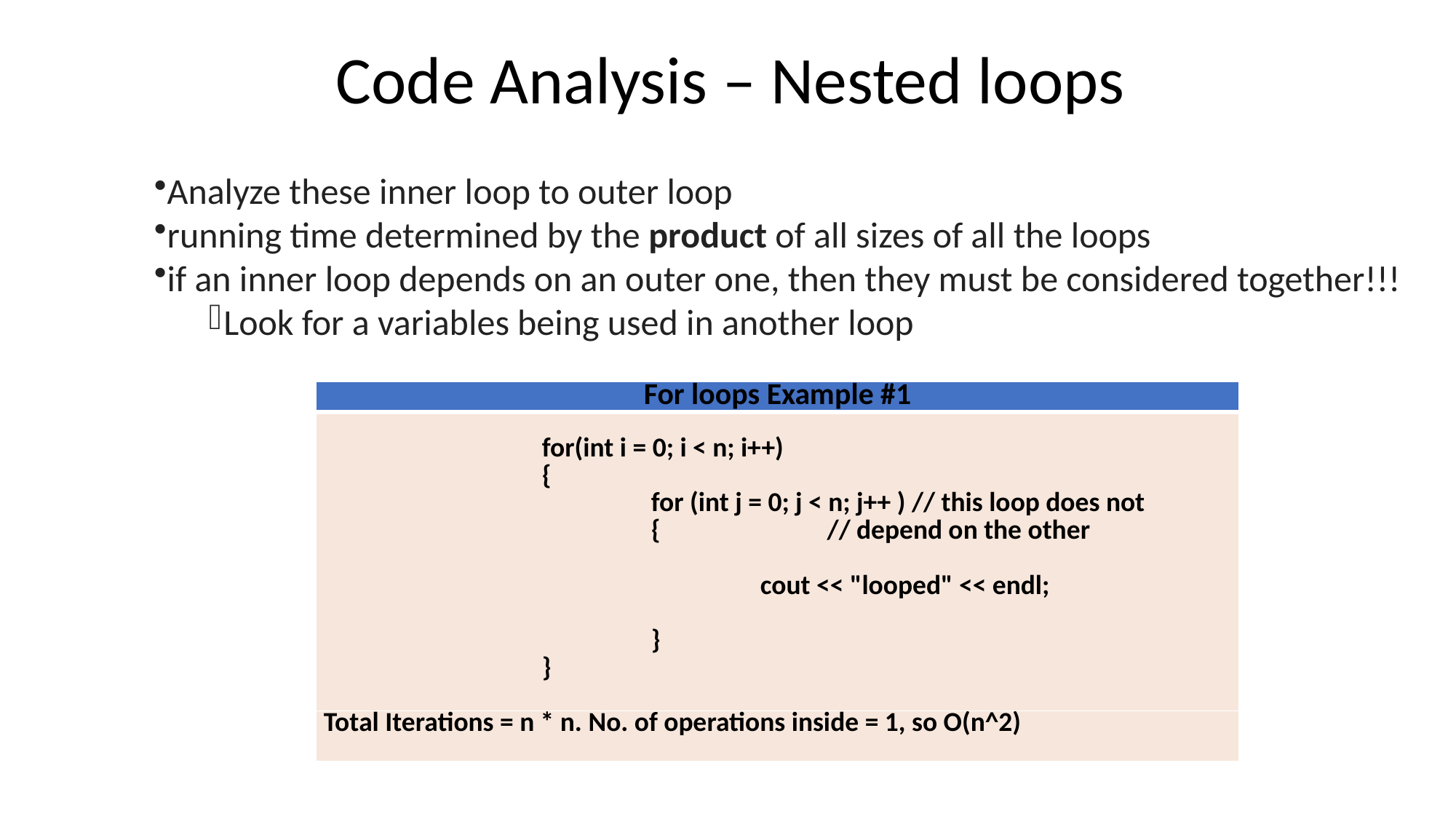

# Code Analysis – Nested loops
Analyze these inner loop to outer loop
running time determined by the product of all sizes of all the loops
if an inner loop depends on an outer one, then they must be considered together!!!
Look for a variables being used in another loop

| For loops Example #1 |
| --- |
| for(int i = 0; i < n; i++) { for (int j = 0; j < n; j++ ) // this loop does not { // depend on the other cout << "looped" << endl; } } |
| Total Iterations = n \* n. No. of operations inside = 1, so O(n^2) |